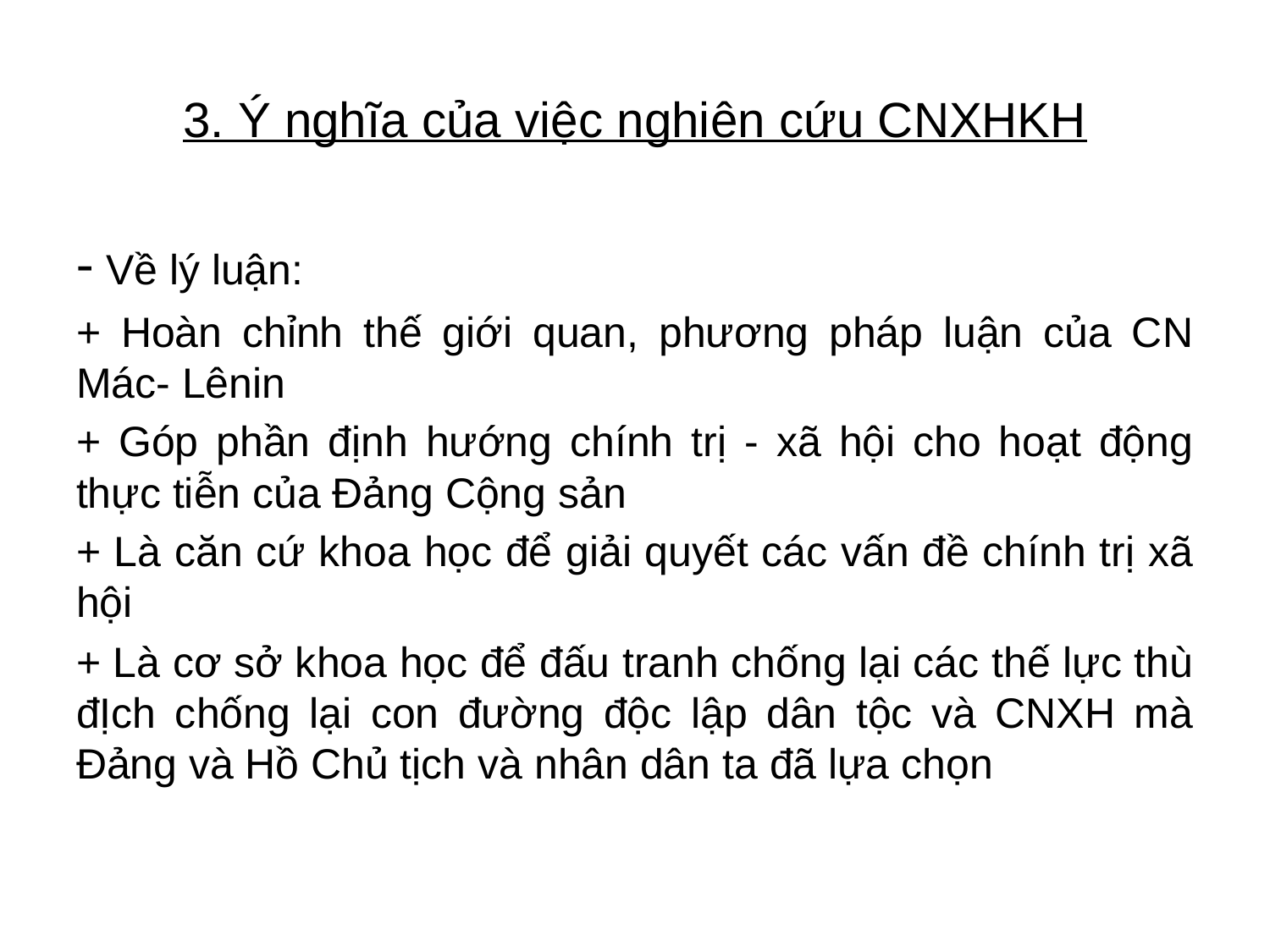

# 3. Ý nghĩa của việc nghiên cứu CNXHKH
- Về lý luận:
+ Hoàn chỉnh thế giới quan, phương pháp luận của CN Mác- Lênin
+ Góp phần định hướng chính trị - xã hội cho hoạt động thực tiễn của Đảng Cộng sản
+ Là căn cứ khoa học để giải quyết các vấn đề chính trị xã hội
+ Là cơ sở khoa học để đấu tranh chống lại các thế lực thù đỊch chống lại con đường độc lập dân tộc và CNXH mà Đảng và Hồ Chủ tịch và nhân dân ta đã lựa chọn